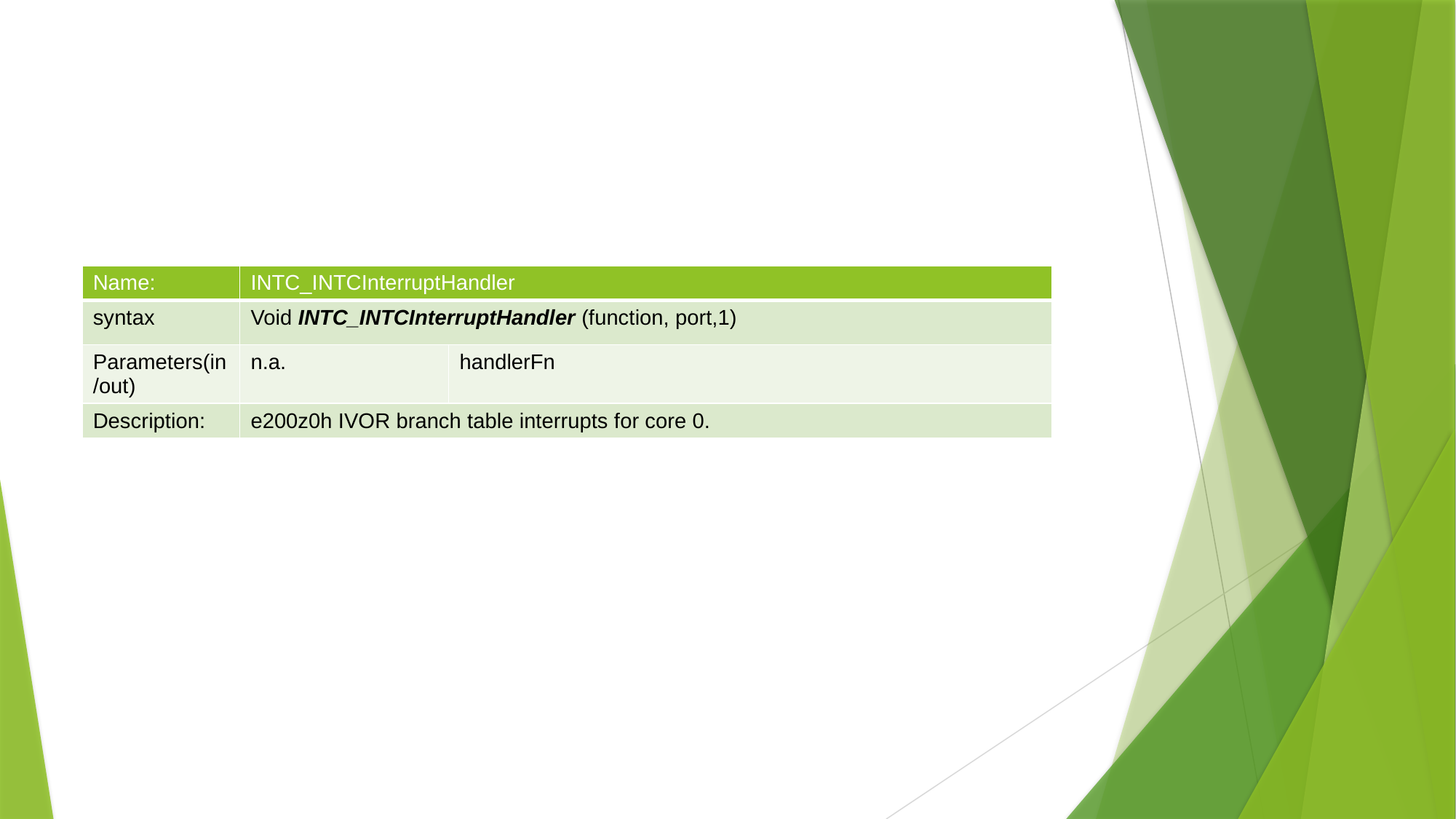

| Name: | INTC\_INTCInterruptHandler |  |
| --- | --- | --- |
| syntax | Void INTC\_INTCInterruptHandler (function, port,1) |  |
| Parameters(in/out) | n.a. | handlerFn |
| Description: | e200z0h IVOR branch table interrupts for core 0. |  |